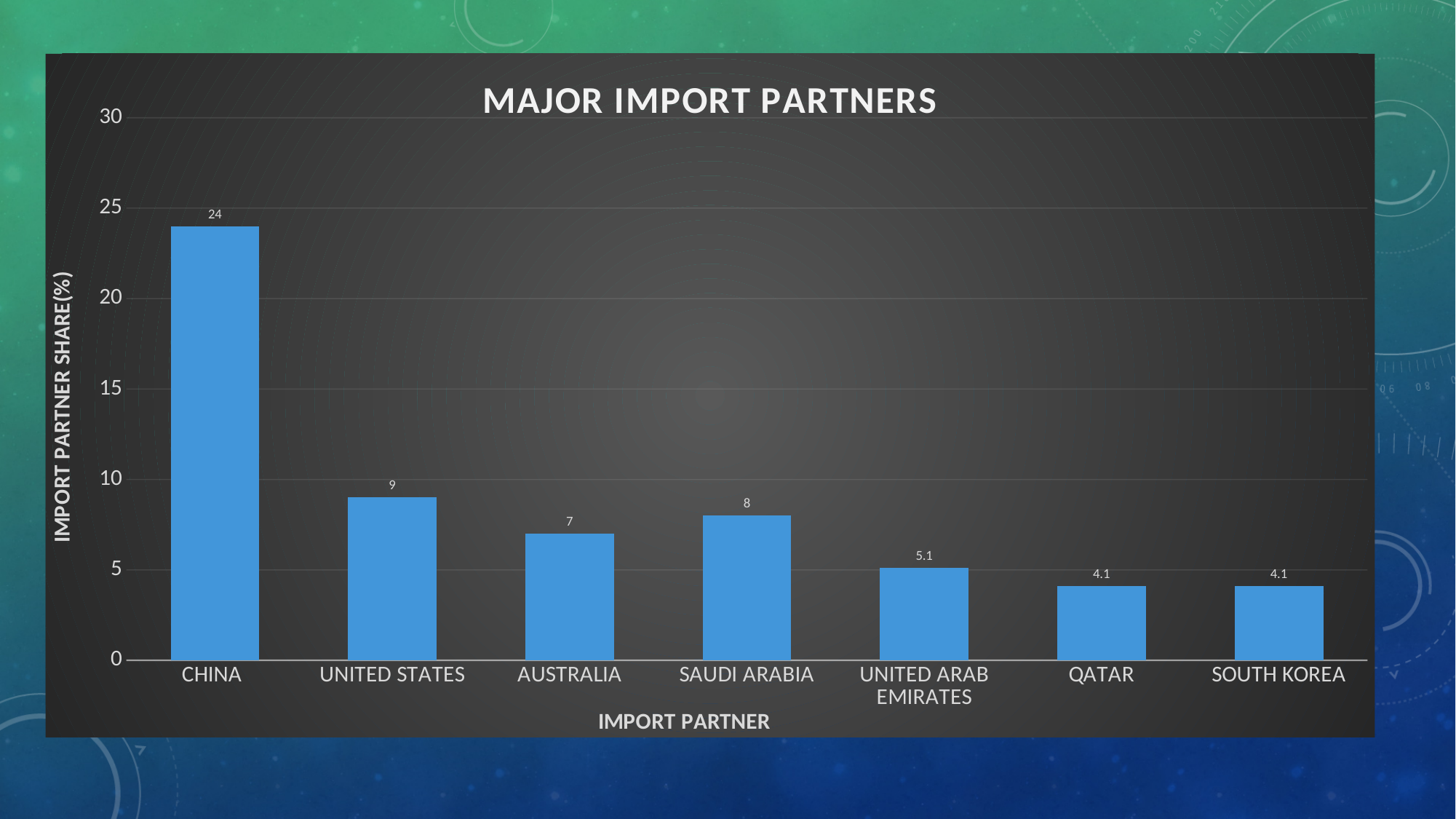

### Chart: MAJOR IMPORT PARTNERS

| Category |  |
|---|---|
| CHINA  | 24.0 |
| UNITED STATES | 9.0 |
| AUSTRALIA | 7.0 |
| SAUDI ARABIA | 8.0 |
| UNITED ARAB EMIRATES | 5.1 |
| QATAR | 4.1 |
| SOUTH KOREA | 4.1 |